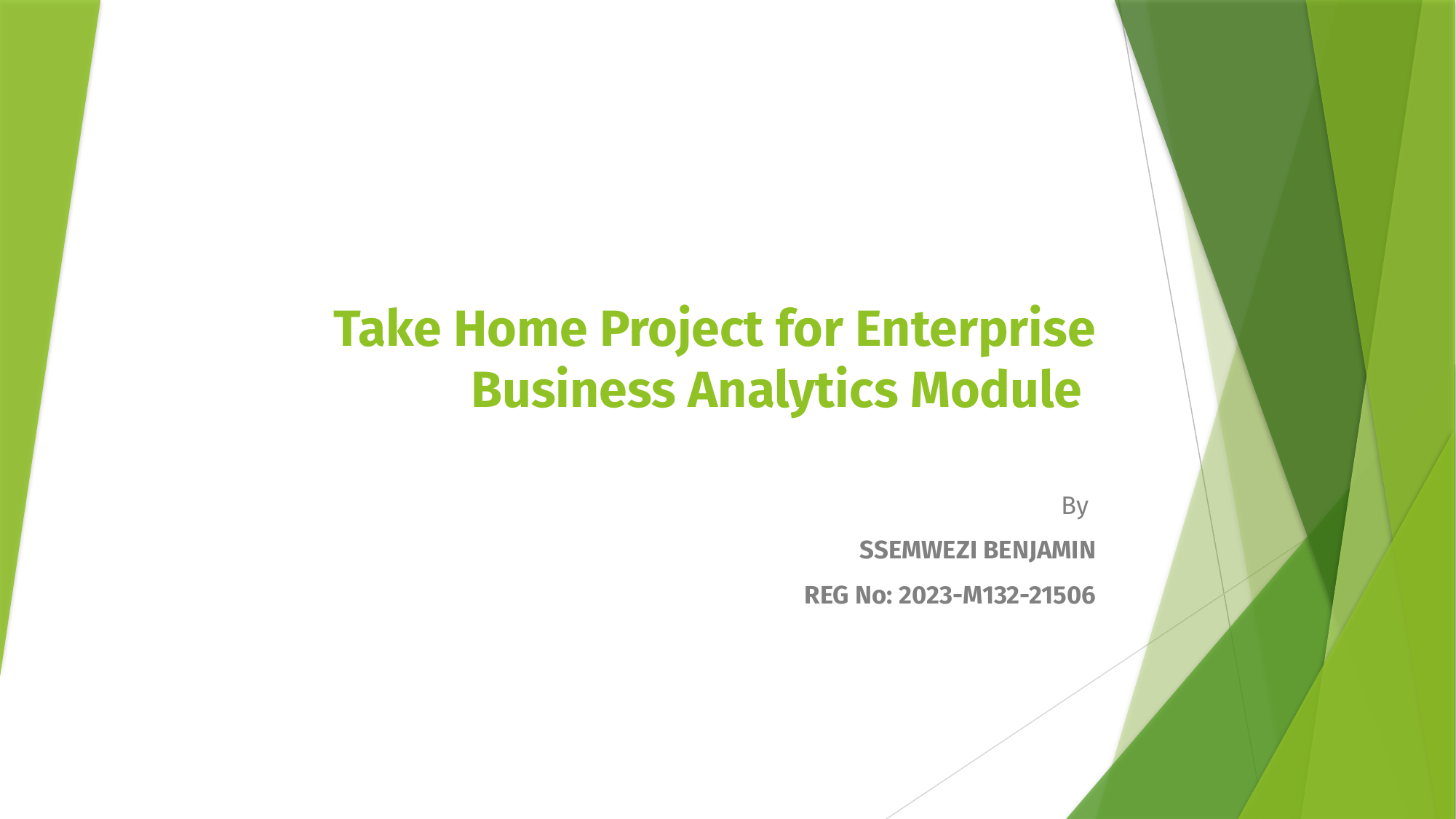

# Take Home Project for Enterprise Business Analytics Module
By
 SSEMWEZI BENJAMIN
REG No: 2023-M132-21506